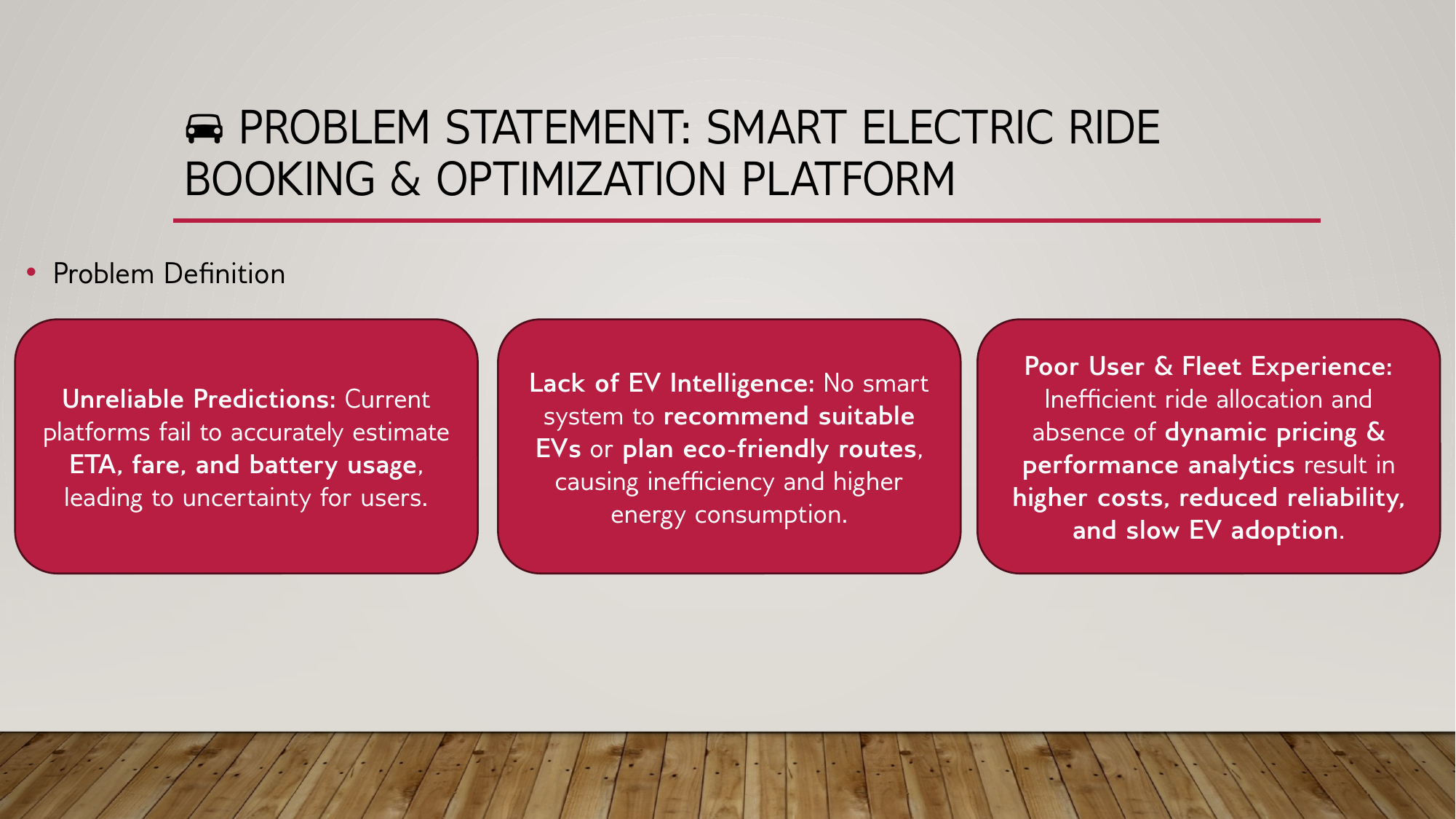

# 🚘 Problem Statement: Smart Electric Ride Booking & Optimization Platform
Problem Definition
Unreliable Predictions: Current platforms fail to accurately estimate ETA, fare, and battery usage, leading to uncertainty for users.
Lack of EV Intelligence: No smart system to recommend suitable EVs or plan eco-friendly routes, causing inefficiency and higher energy consumption.
Poor User & Fleet Experience: Inefficient ride allocation and absence of dynamic pricing & performance analytics result in higher costs, reduced reliability, and slow EV adoption.